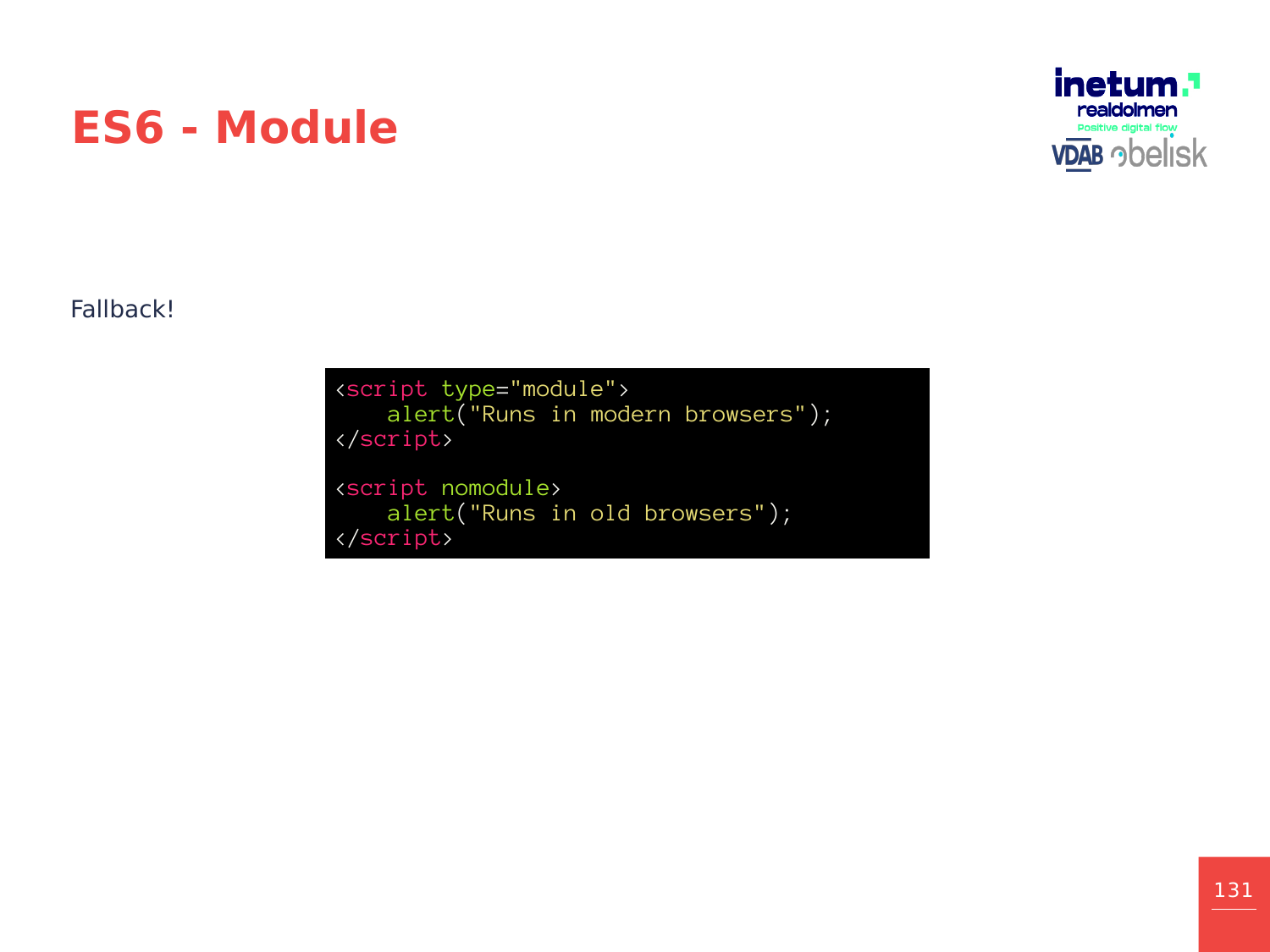

# ES6 - Module
Fallback!
| <script type="module">     alert("Runs in modern browsers"); </script> <script nomodule>     alert("Runs in old browsers"); </script> |
| --- |